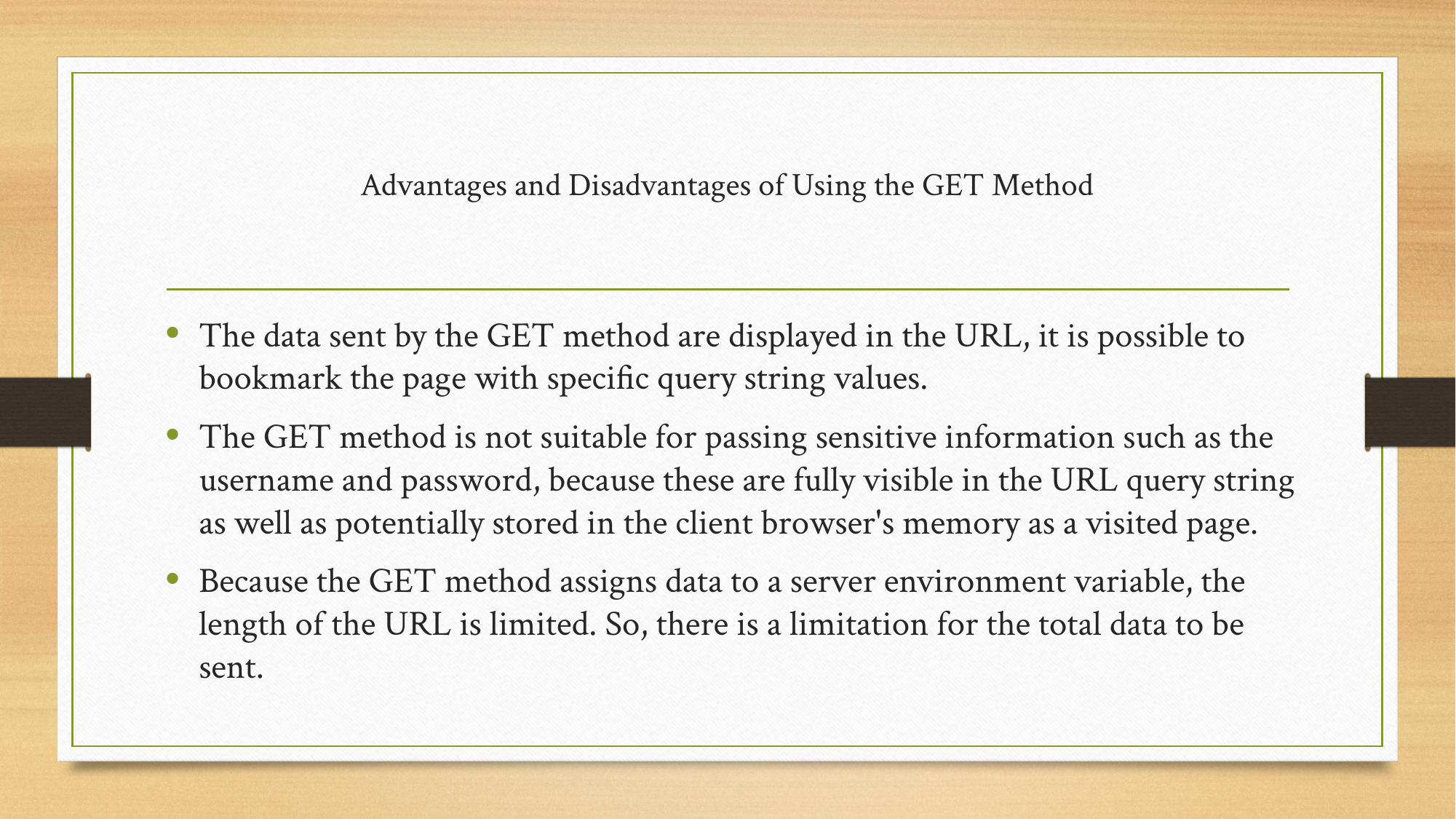

# Advantages and Disadvantages of Using the GET Method
The data sent by the GET method are displayed in the URL, it is possible to bookmark the page with specific query string values.
The GET method is not suitable for passing sensitive information such as the username and password, because these are fully visible in the URL query string as well as potentially stored in the client browser's memory as a visited page.
Because the GET method assigns data to a server environment variable, the length of the URL is limited. So, there is a limitation for the total data to be sent.